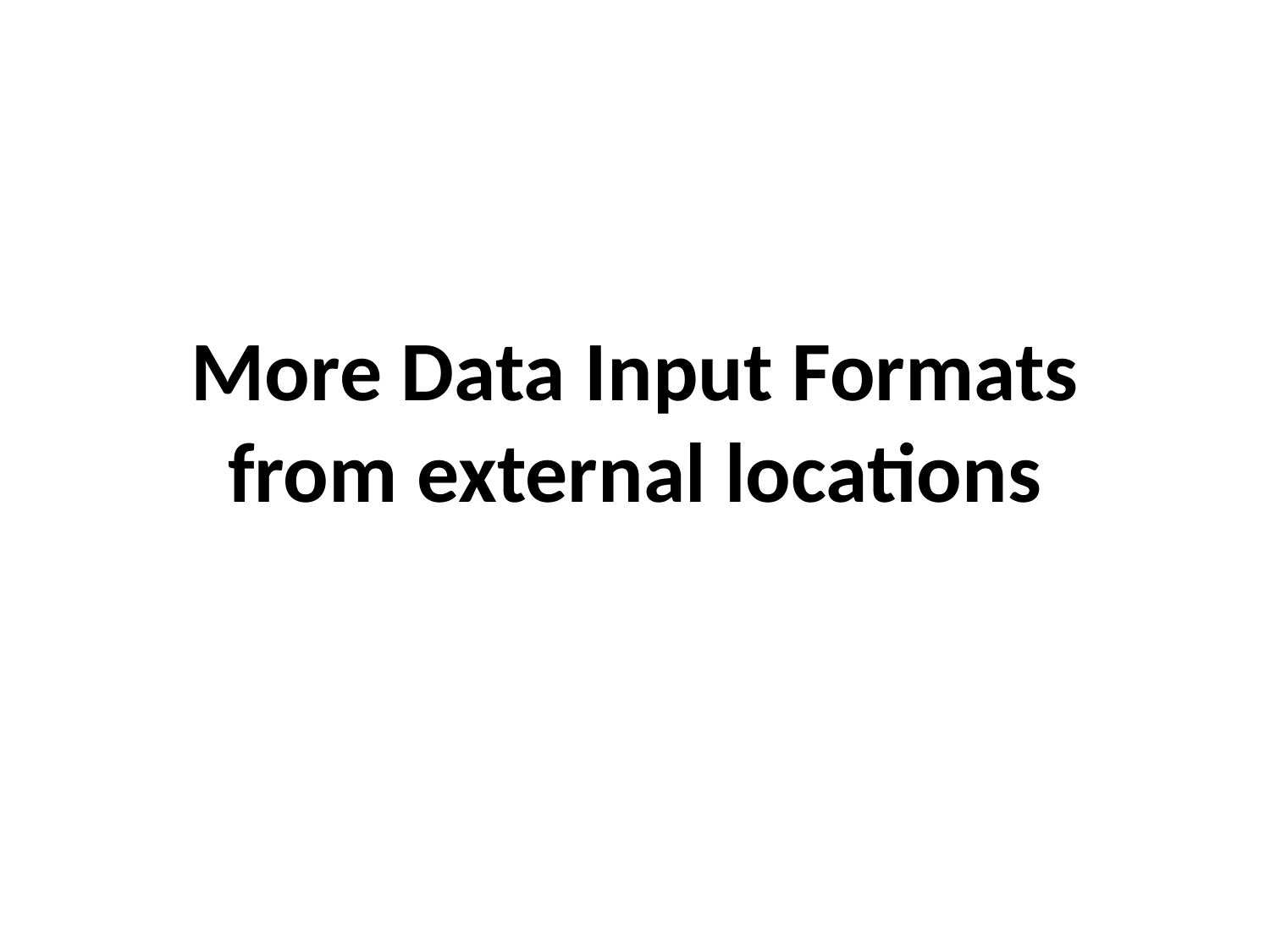

# More Data Input Formats from external locations